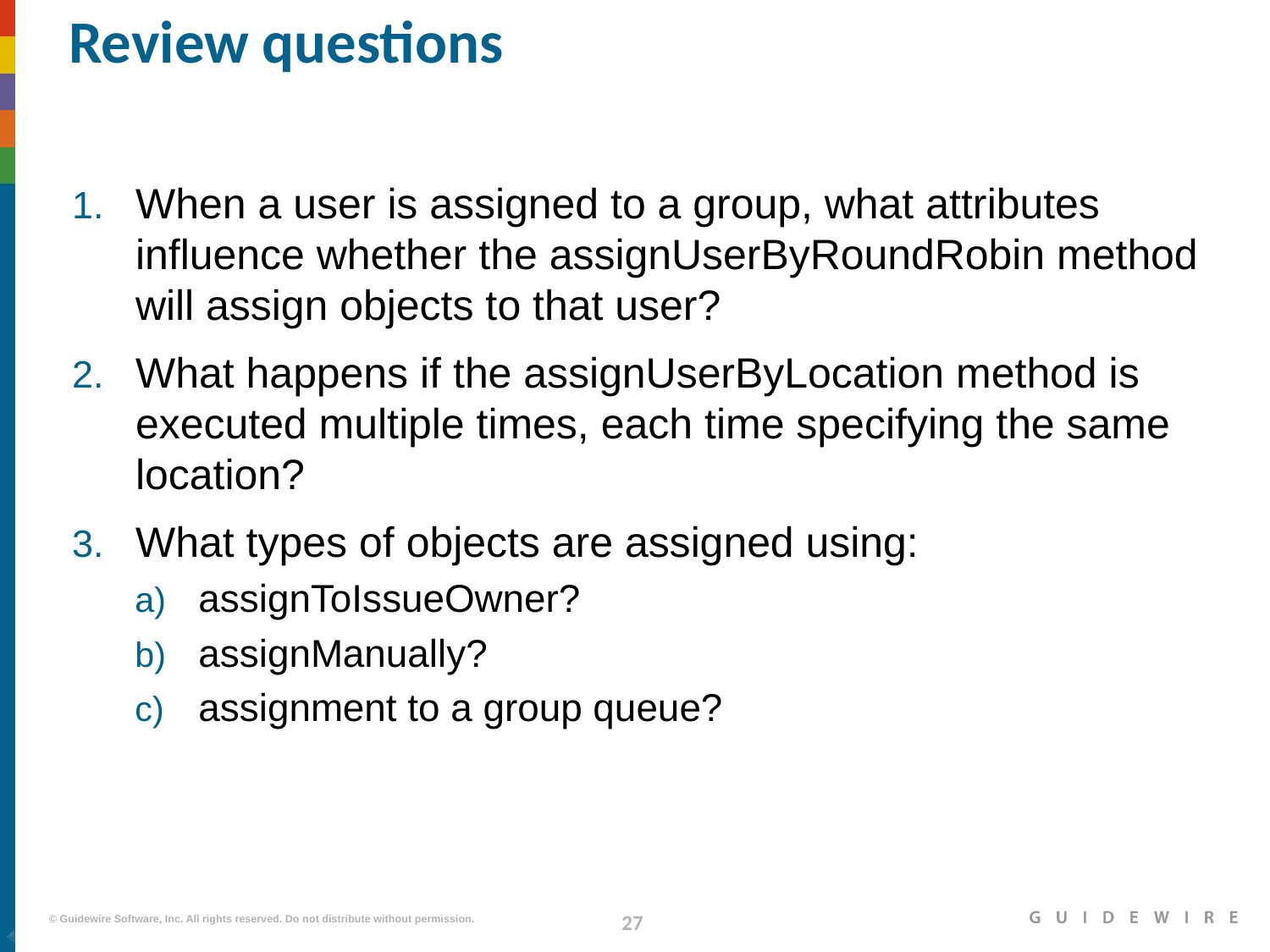

# Review questions
When a user is assigned to a group, what attributes influence whether the assignUserByRoundRobin method will assign objects to that user?
What happens if the assignUserByLocation method is executed multiple times, each time specifying the same location?
What types of objects are assigned using:
assignToIssueOwner?
assignManually?
assignment to a group queue?